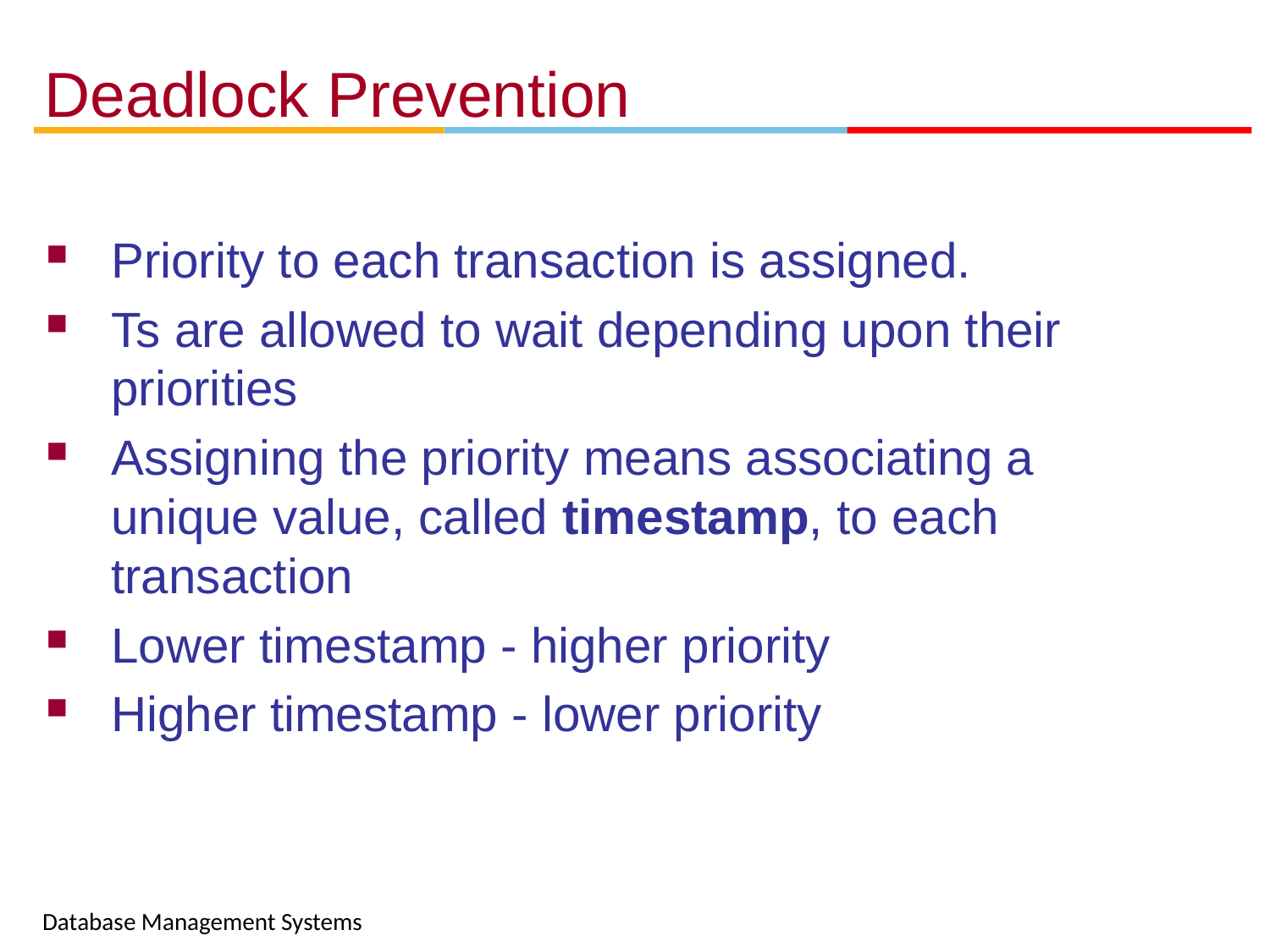

# Deadlock Prevention
Priority to each transaction is assigned.
Ts are allowed to wait depending upon their priorities
Assigning the priority means associating a unique value, called timestamp, to each transaction
Lower timestamp - higher priority
Higher timestamp - lower priority